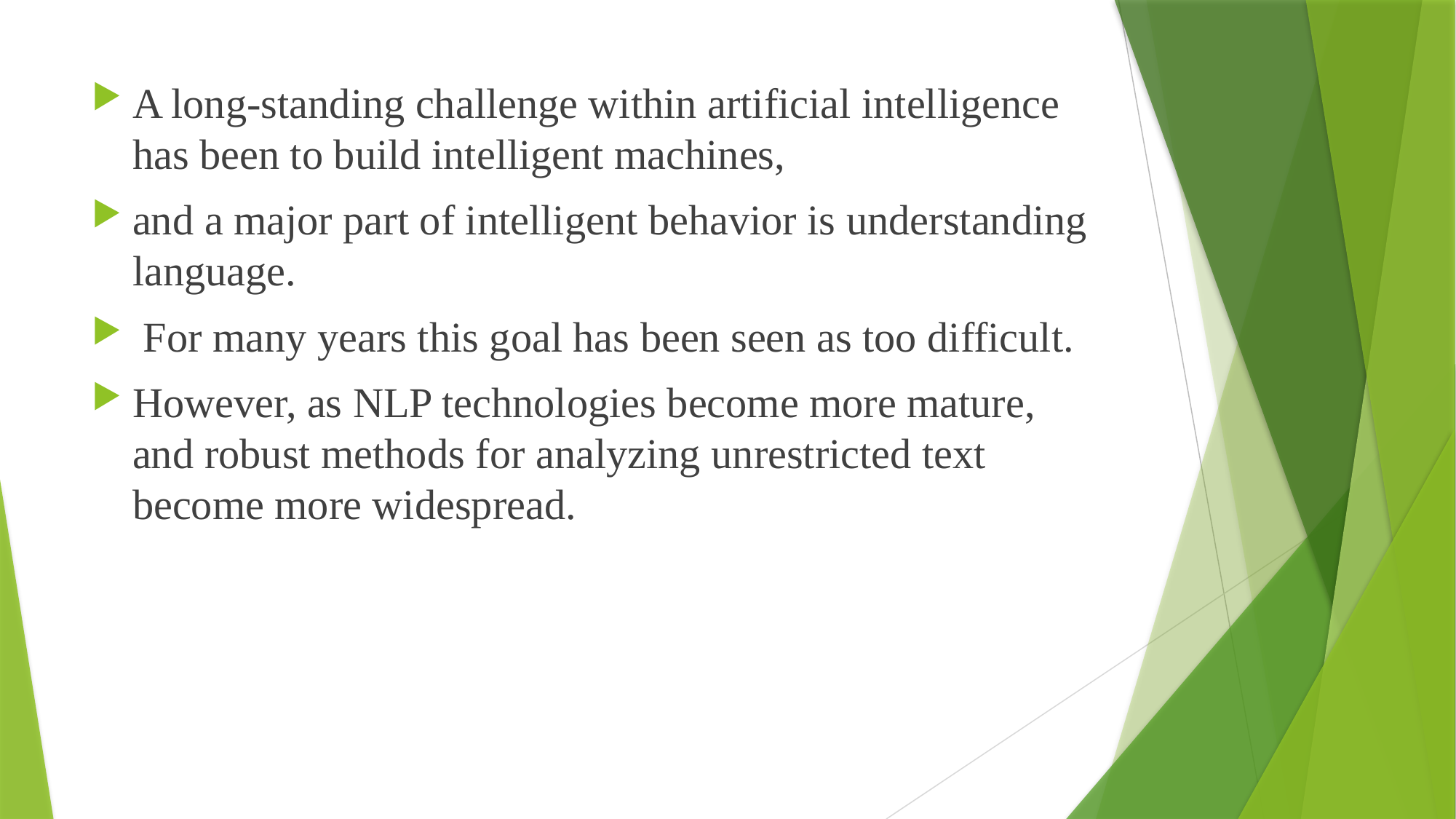

A long-standing challenge within artificial intelligence has been to build intelligent machines,
and a major part of intelligent behavior is understanding language.
 For many years this goal has been seen as too difficult.
However, as NLP technologies become more mature, and robust methods for analyzing unrestricted text become more widespread.